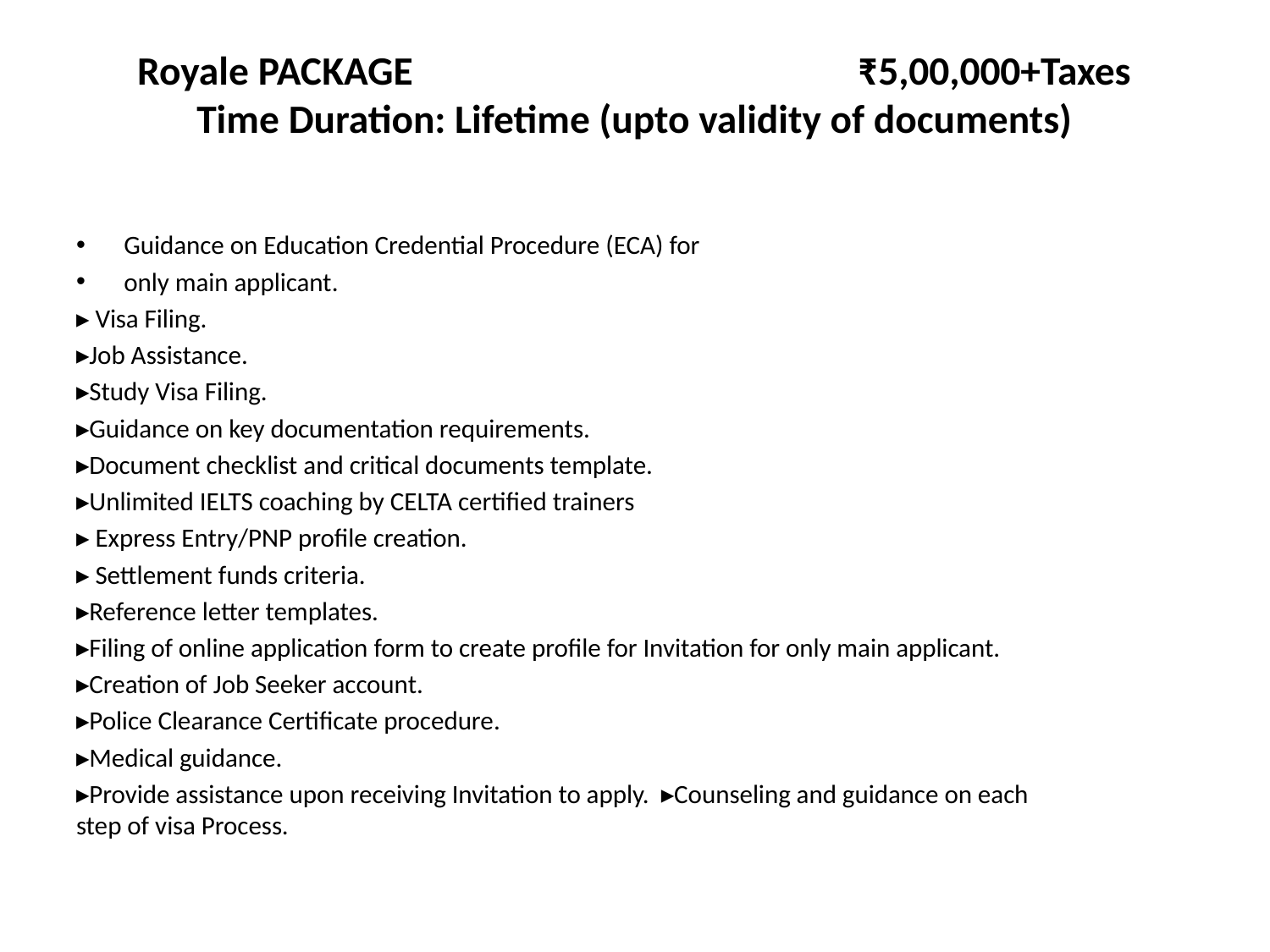

# Royale PACKAGE                                                 ₹5,00,000+Taxes Time Duration: Lifetime (upto validity of documents)
Guidance on Education Credential Procedure (ECA) for
only main applicant.
▸ Visa Filing.
▸Job Assistance.
▸Study Visa Filing.
▸Guidance on key documentation requirements.
▸Document checklist and critical documents template.
▸Unlimited IELTS coaching by CELTA certified trainers
▸ Express Entry/PNP profile creation.
▸ Settlement funds criteria.
▸Reference letter templates.
▸Filing of online application form to create profile for Invitation for only main applicant.
▸Creation of Job Seeker account.
▸Police Clearance Certificate procedure.
▸Medical guidance.
▸Provide assistance upon receiving Invitation to apply.  ▸Counseling and guidance on each step of visa Process.